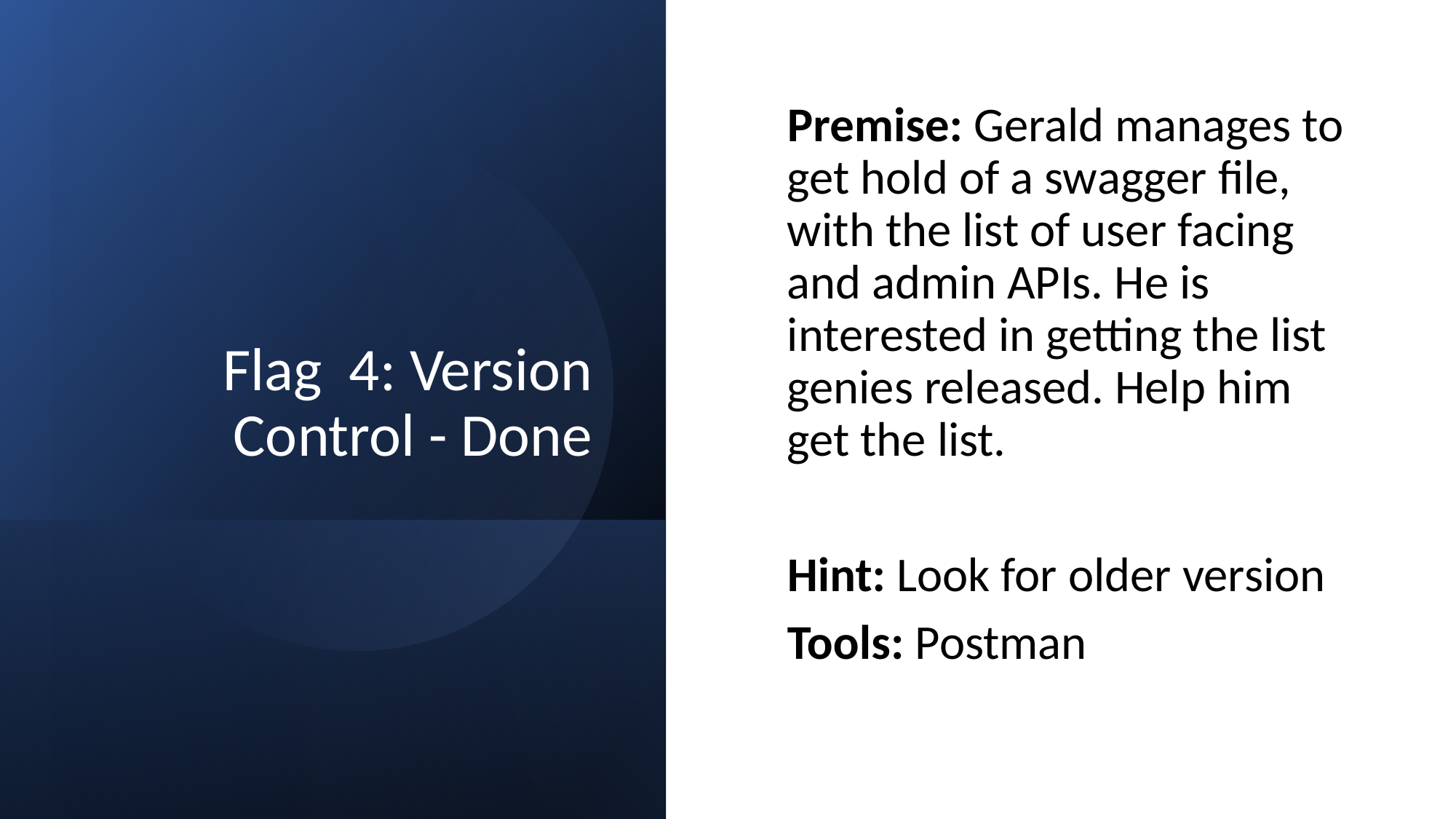

# Flag  4: Version Control - Done

Premise: Gerald manages to get hold of a swagger file, with the list of user facing and admin APIs. He is interested in getting the list genies released. Help him get the list.

Hint: Look for older version
Tools: Postman